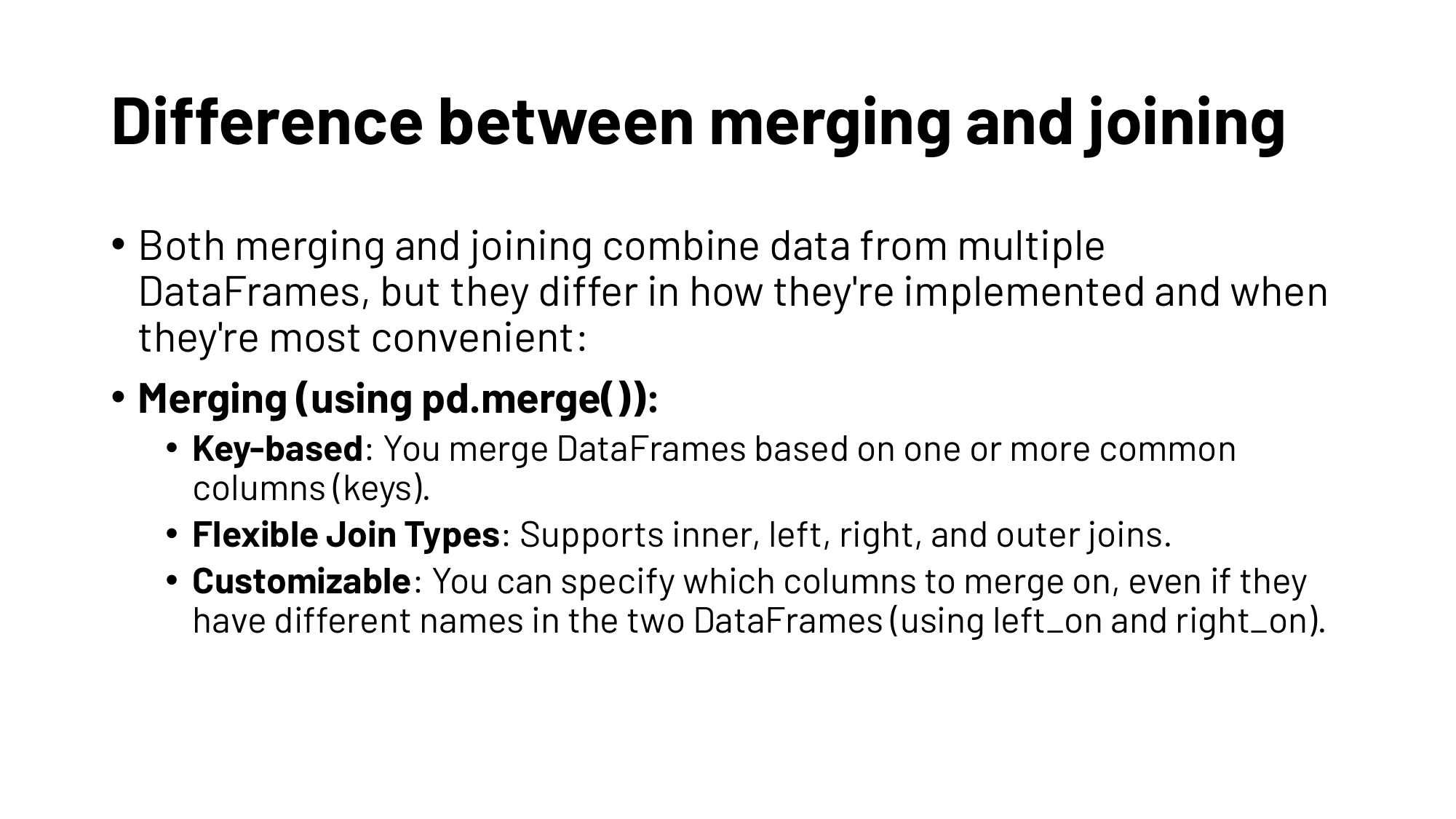

# Difference between merging and joining
Both merging and joining combine data from multiple DataFrames, but they differ in how they're implemented and when they're most convenient:
Merging (using pd.merge()):
Key-based: You merge DataFrames based on one or more common columns (keys).
Flexible Join Types: Supports inner, left, right, and outer joins.
Customizable: You can specify which columns to merge on, even if they have different names in the two DataFrames (using left_on and right_on).